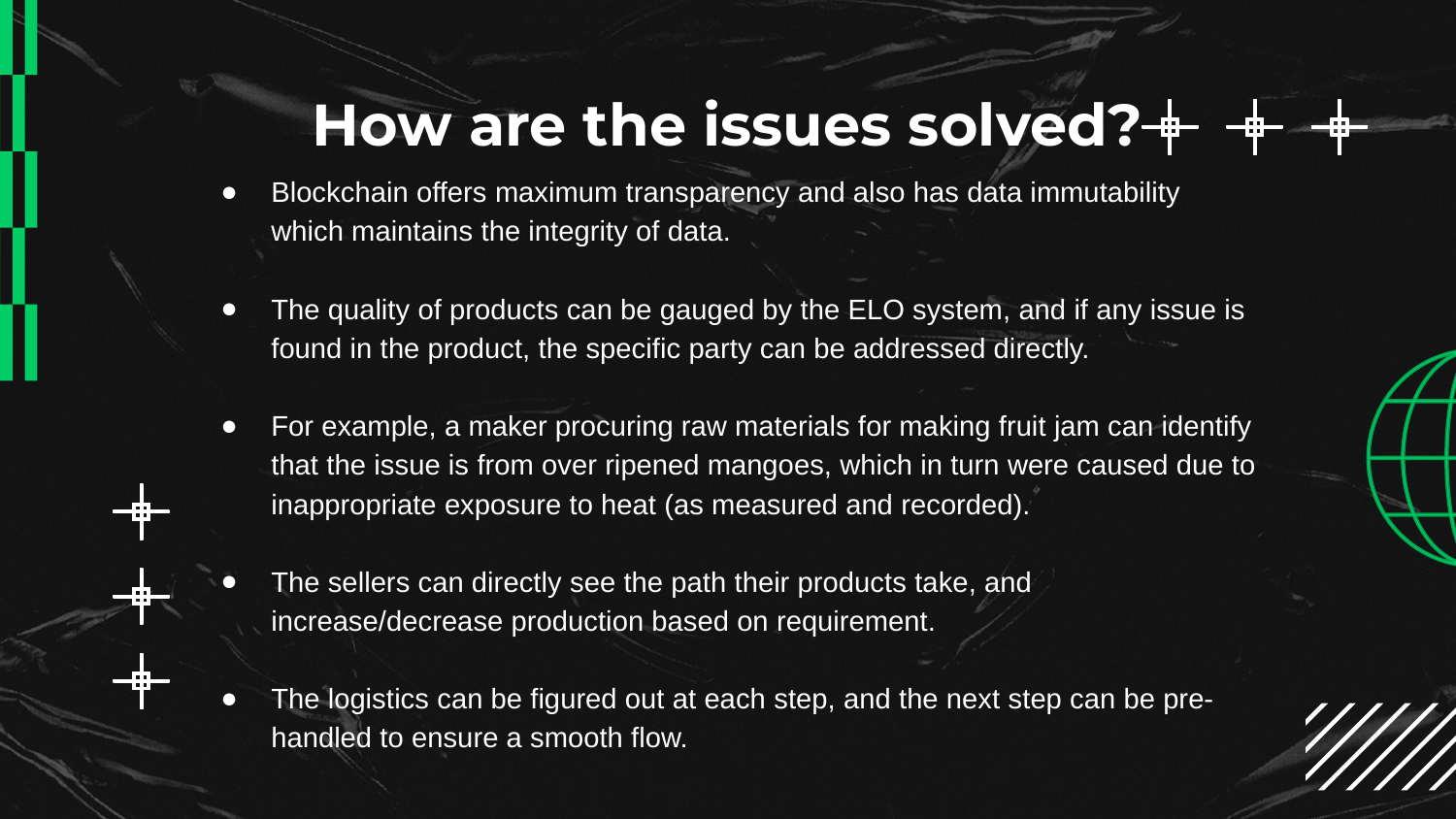

# How are the issues solved?

Blockchain offers maximum transparency and also has data immutability which maintains the integrity of data.

The quality of products can be gauged by the ELO system, and if any issue is found in the product, the specific party can be addressed directly.

For example, a maker procuring raw materials for making fruit jam can identify that the issue is from over ripened mangoes, which in turn were caused due to inappropriate exposure to heat (as measured and recorded).

The sellers can directly see the path their products take, and increase/decrease production based on requirement.

The logistics can be figured out at each step, and the next step can be pre-handled to ensure a smooth flow.